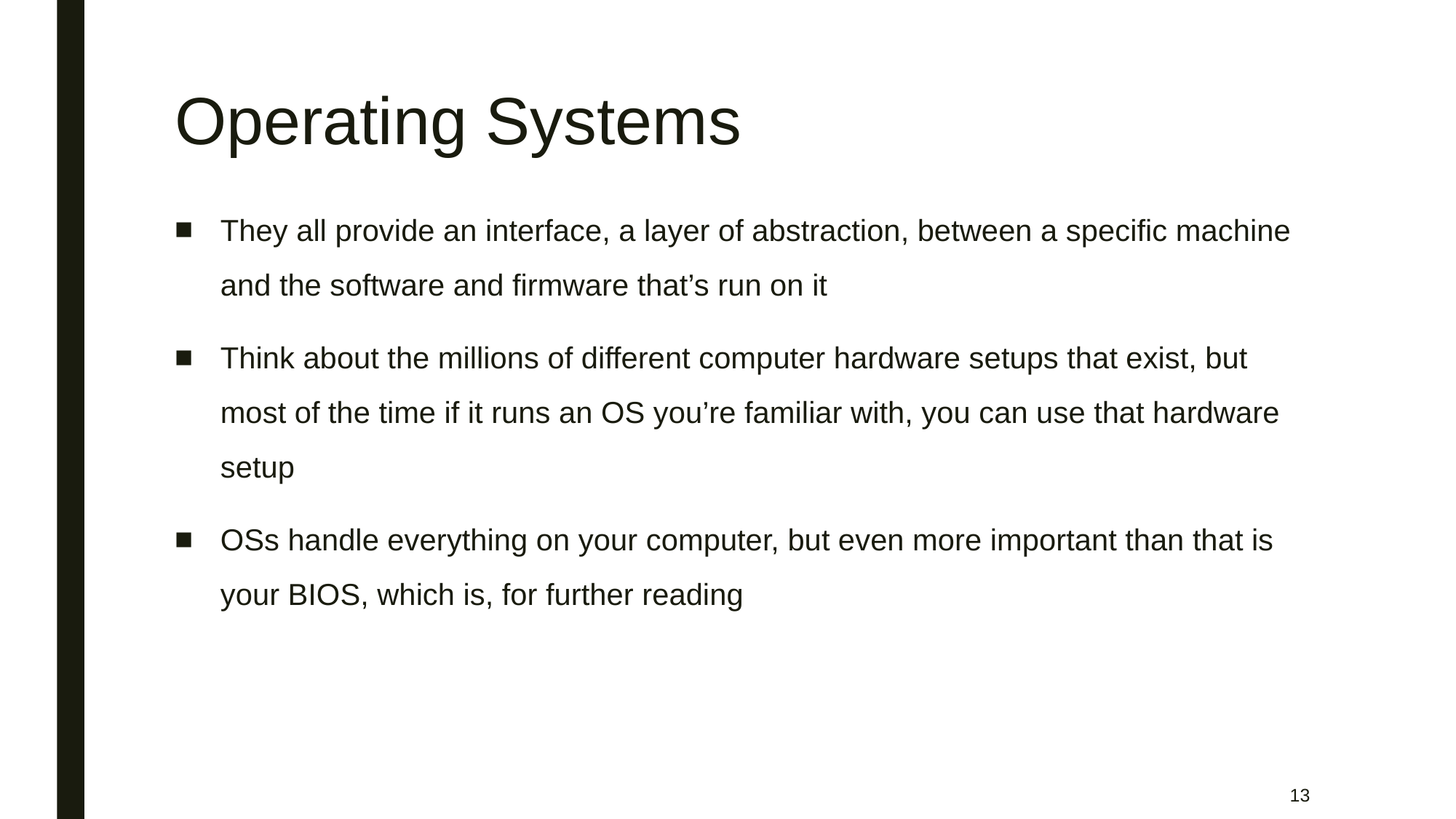

# Operating Systems
They all provide an interface, a layer of abstraction, between a specific machine and the software and firmware that’s run on it
Think about the millions of different computer hardware setups that exist, but most of the time if it runs an OS you’re familiar with, you can use that hardware setup
OSs handle everything on your computer, but even more important than that is your BIOS, which is, for further reading

13